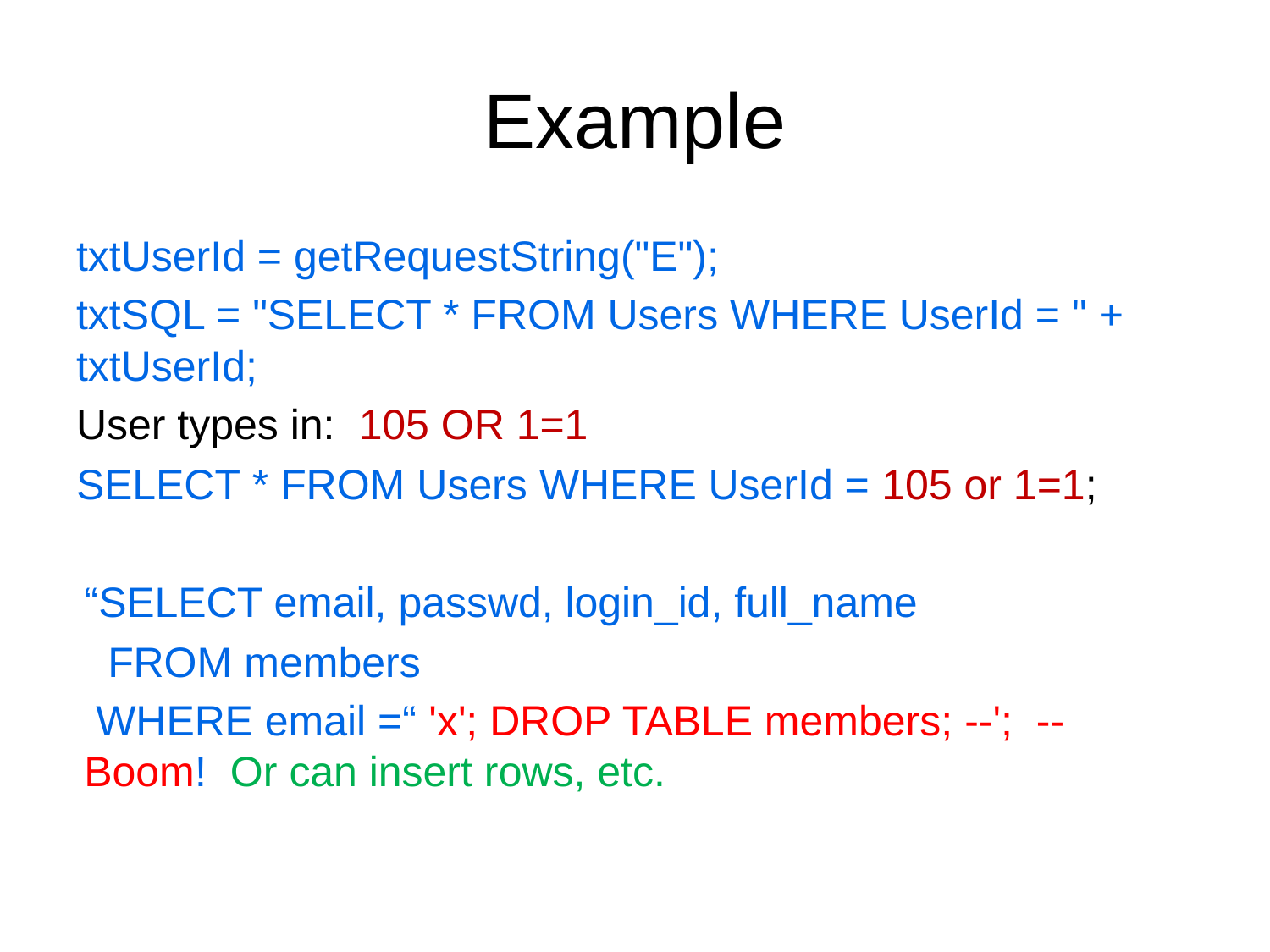

# Example
txtUserId = getRequestString("E");
txtSQL = "SELECT * FROM Users WHERE UserId = " + txtUserId;
User types in:  105 OR 1=1
SELECT * FROM Users WHERE UserId = 105 or 1=1;

“SELECT email, passwd, login_id, full_name
  FROM members
 WHERE email =“ 'x'; DROP TABLE members; --';  -- Boom!  Or can insert rows, etc.